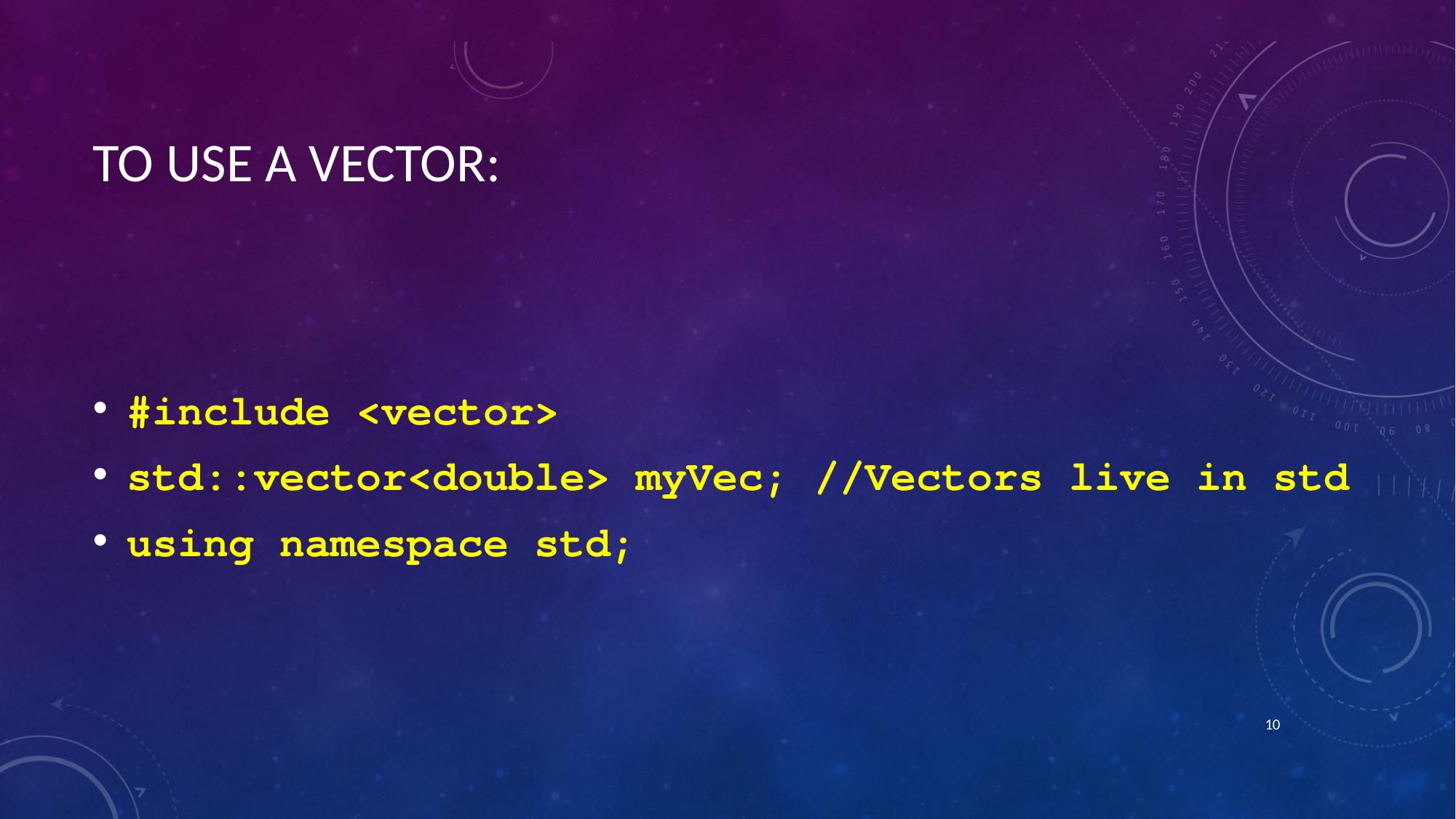

# To Use A Vector:
#include <vector>
std::vector<double> myVec; //Vectors live in std
using namespace std;
10